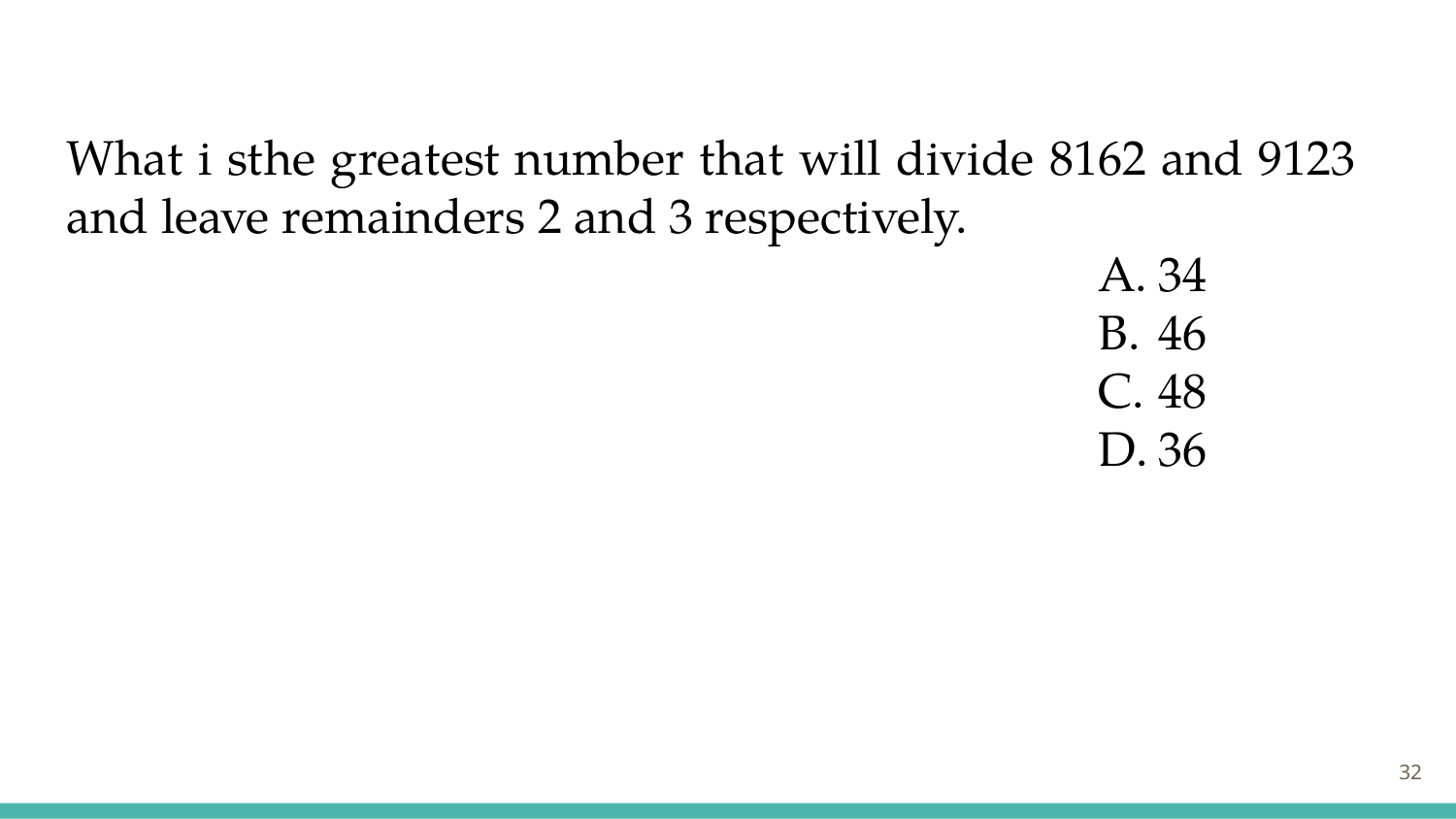

What i sthe greatest number that will divide 8162 and 9123 and leave remainders 2 and 3 respectively.
34
46
48
36

32